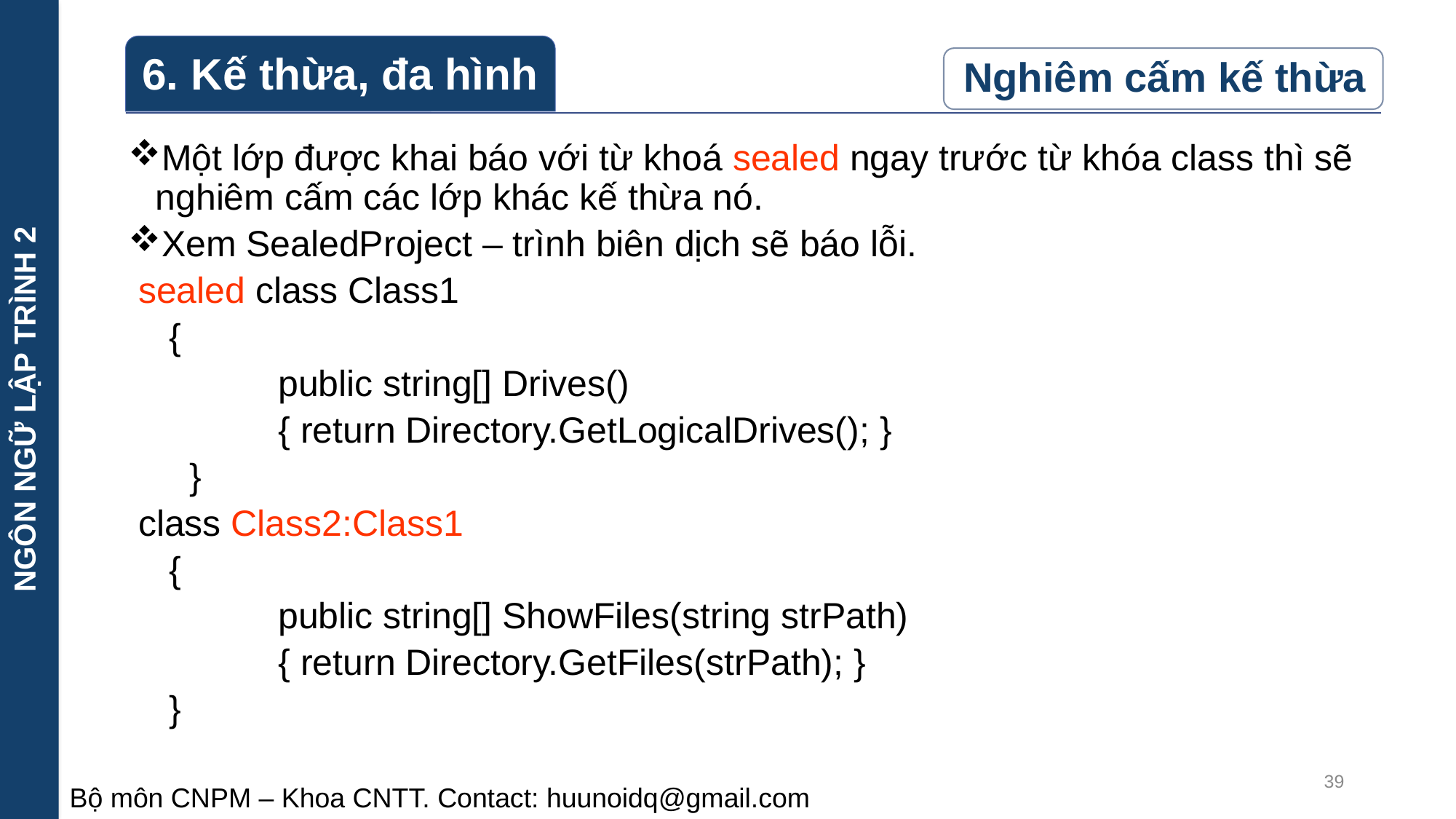

NGÔN NGỮ LẬP TRÌNH 2
6. Kế thừa, đa hình
Nghiêm cấm kế thừa
Một lớp được khai báo với từ khoá sealed ngay trước từ khóa class thì sẽ nghiêm cấm các lớp khác kế thừa nó.
Xem SealedProject – trình biên dịch sẽ báo lỗi.
 sealed class Class1
    {
		public string[] Drives()
        	{ return Directory.GetLogicalDrives(); }
      }
 class Class2:Class1
    {
		public string[] ShowFiles(string strPath)
        	{ return Directory.GetFiles(strPath); }
    }

39
Bộ môn CNPM – Khoa CNTT. Contact: huunoidq@gmail.com